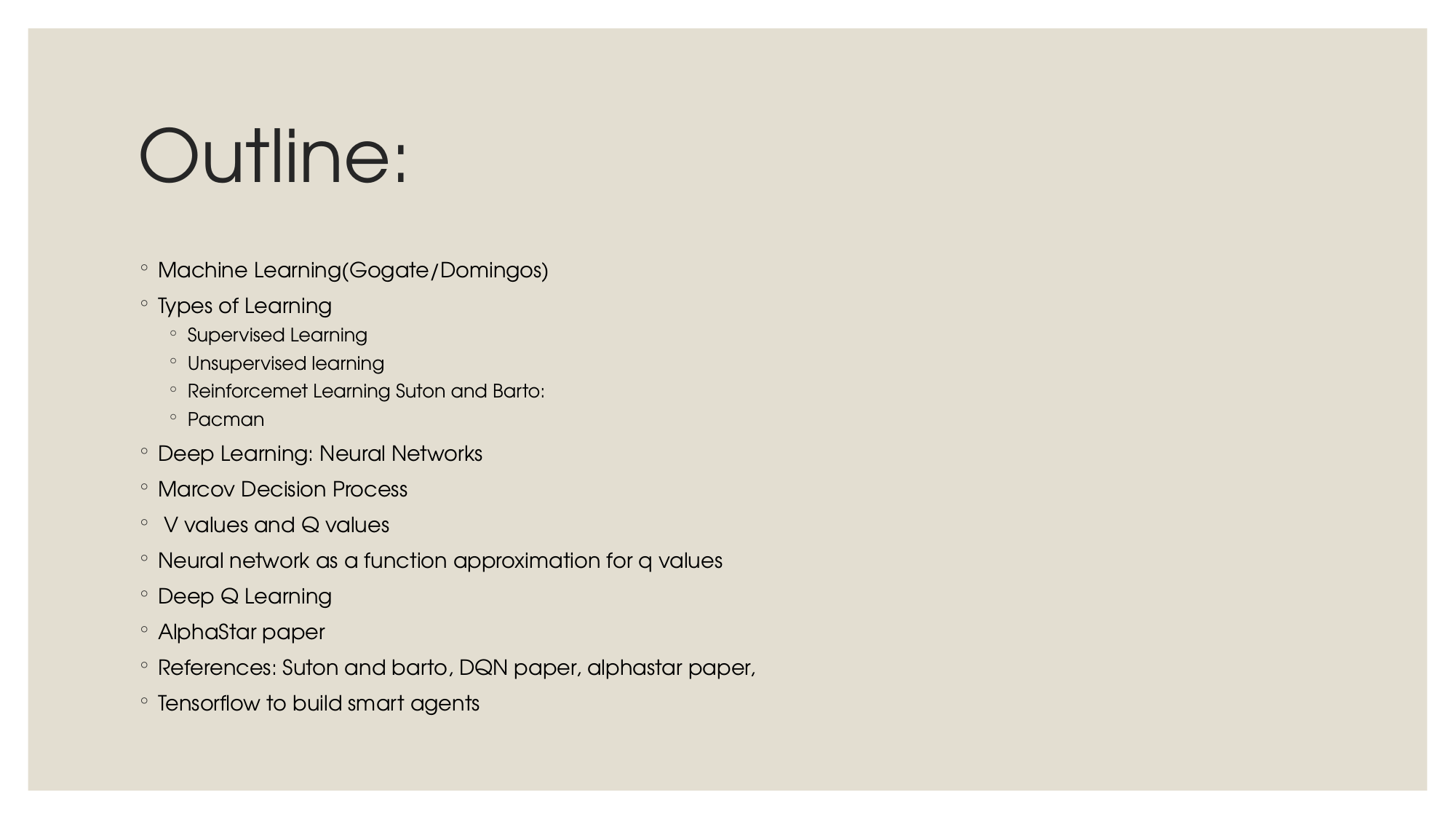

# Outline:
Machine Learning(Gogate/Domingos)
Types of Learning
Supervised Learning
Unsupervised learning
Reinforcemet Learning Suton and Barto:
Pacman
Deep Learning: Neural Networks
Marcov Decision Process
 V values and Q values
Neural network as a function approximation for q values
Deep Q Learning
AlphaStar paper
References: Suton and barto, DQN paper, alphastar paper,
Tensorflow to build smart agents